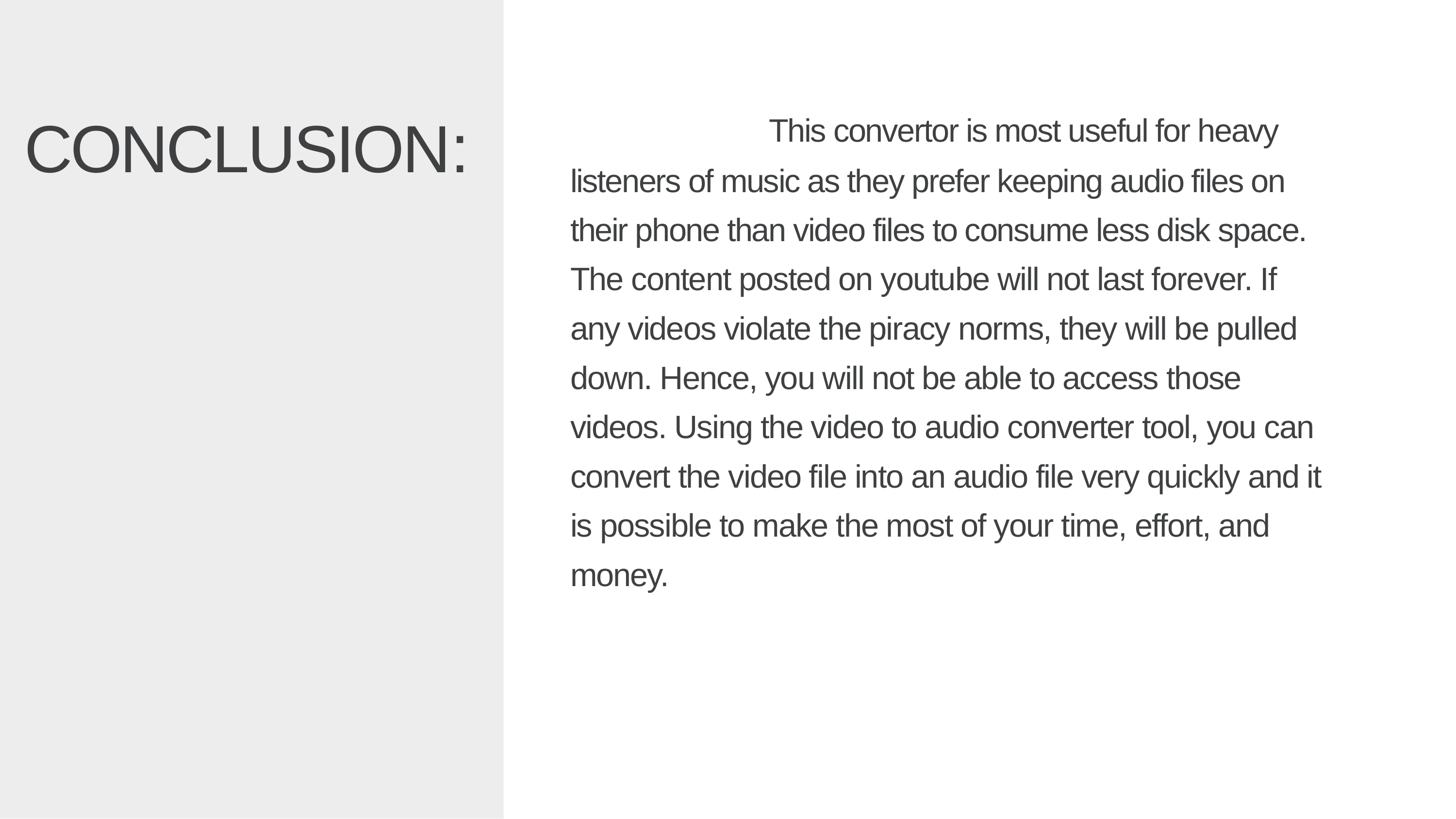

CONCLUSION:
                     This convertor is most useful for heavy listeners of music as they prefer keeping audio files on their phone than video files to consume less disk space. The content posted on youtube will not last forever. If any videos violate the piracy norms, they will be pulled down. Hence, you will not be able to access those videos. Using the video to audio converter tool, you can convert the video file into an audio file very quickly and it is possible to make the most of your time, effort, and money.